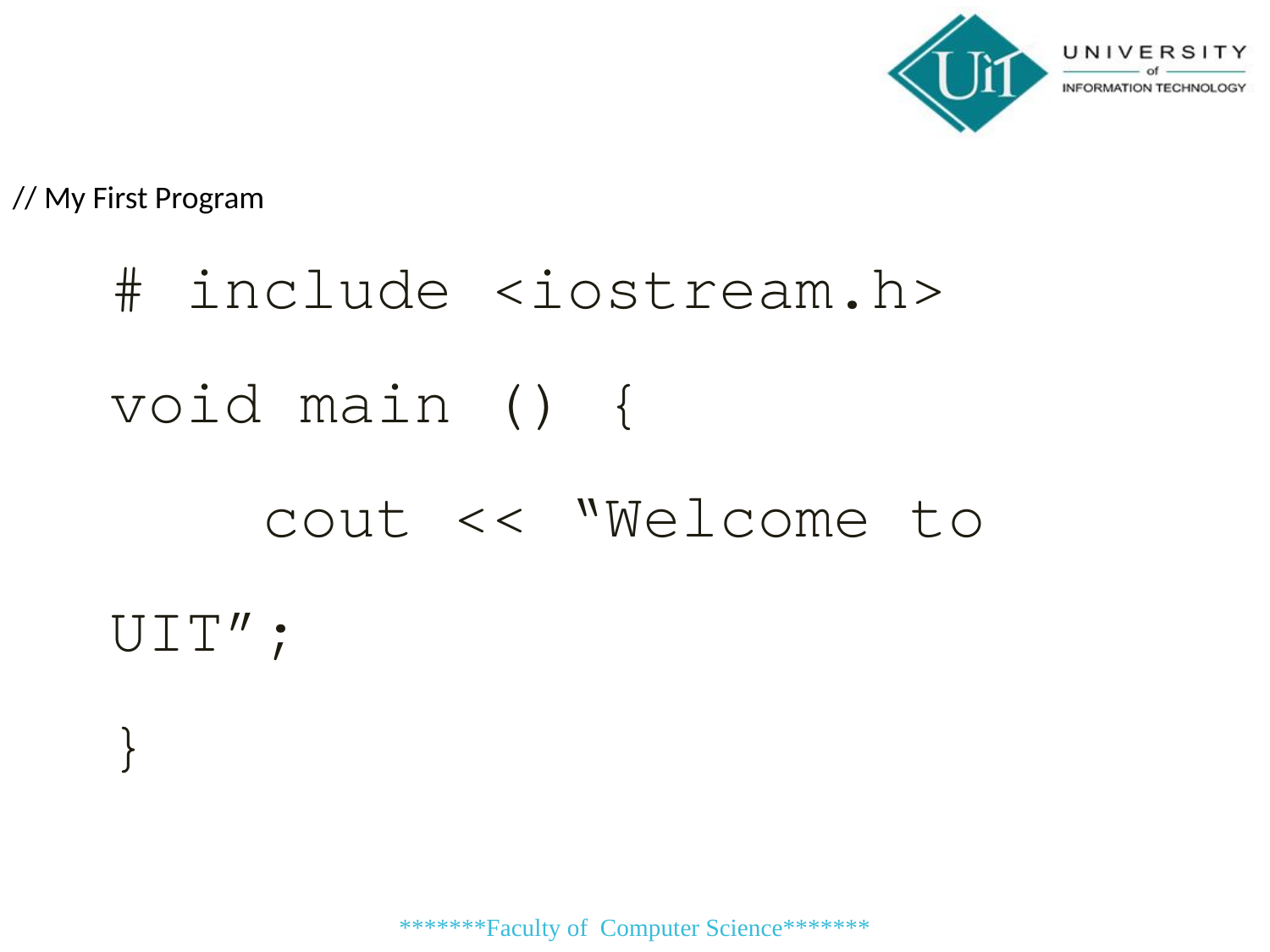

// My First Program
# include <iostream.h>
void main () {
    cout << “Welcome to UIT”;
}
*******Faculty of  Computer Science*******